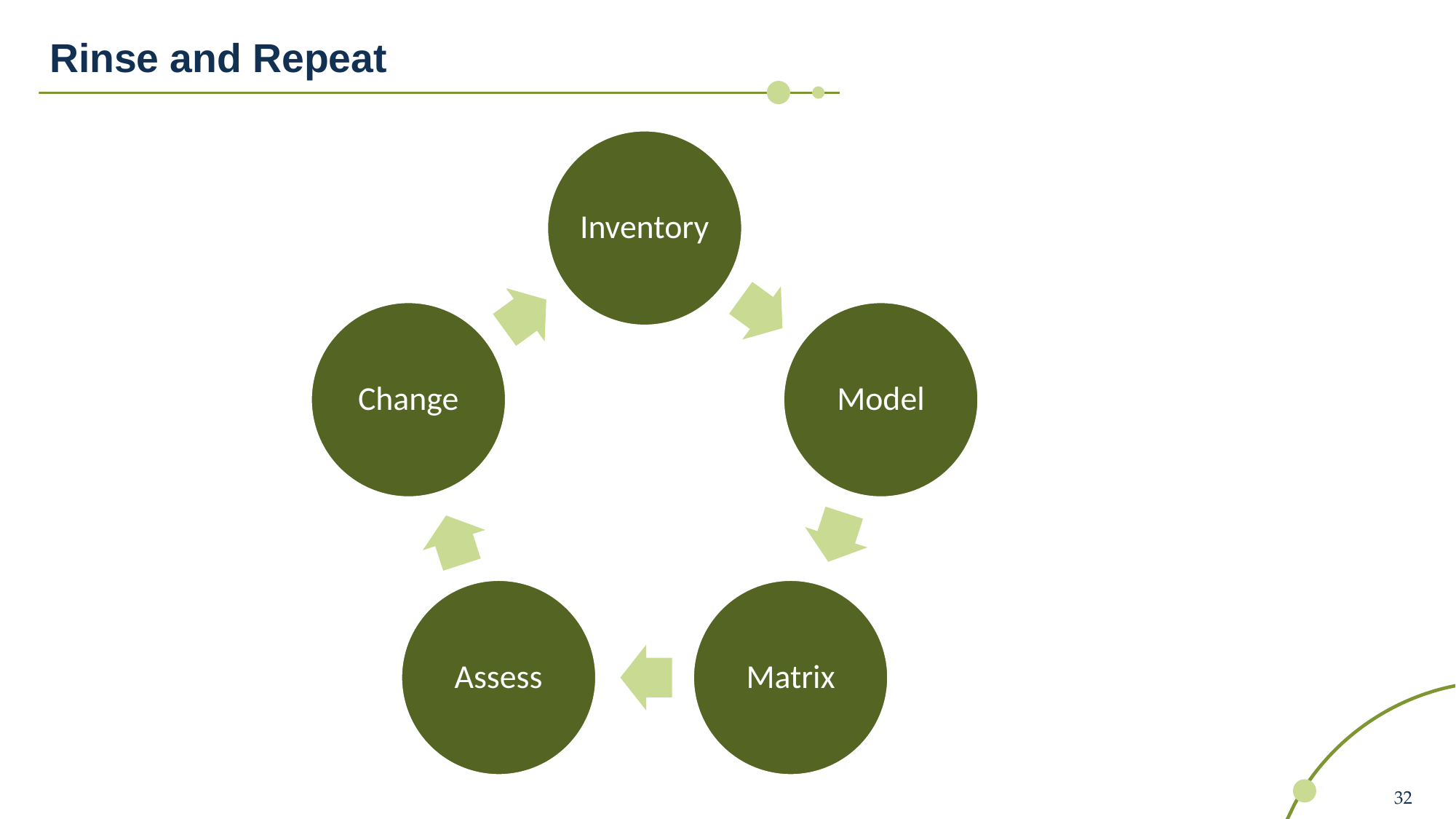

# Rinse and Repeat
Inventory

Model

Matrix

Assess

Change

32